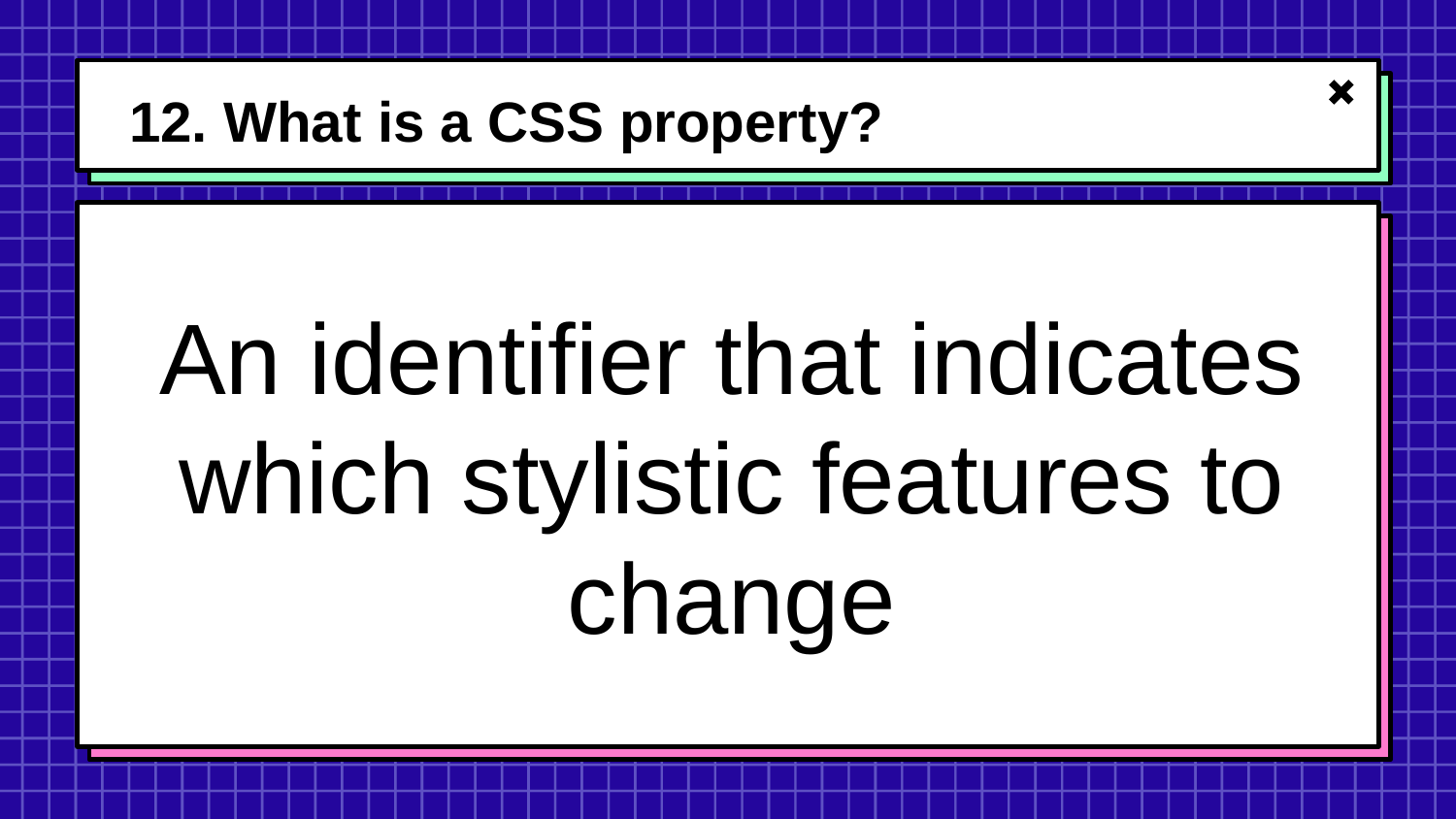

# 12. What is a CSS property?
An identifier that indicates which stylistic features to change